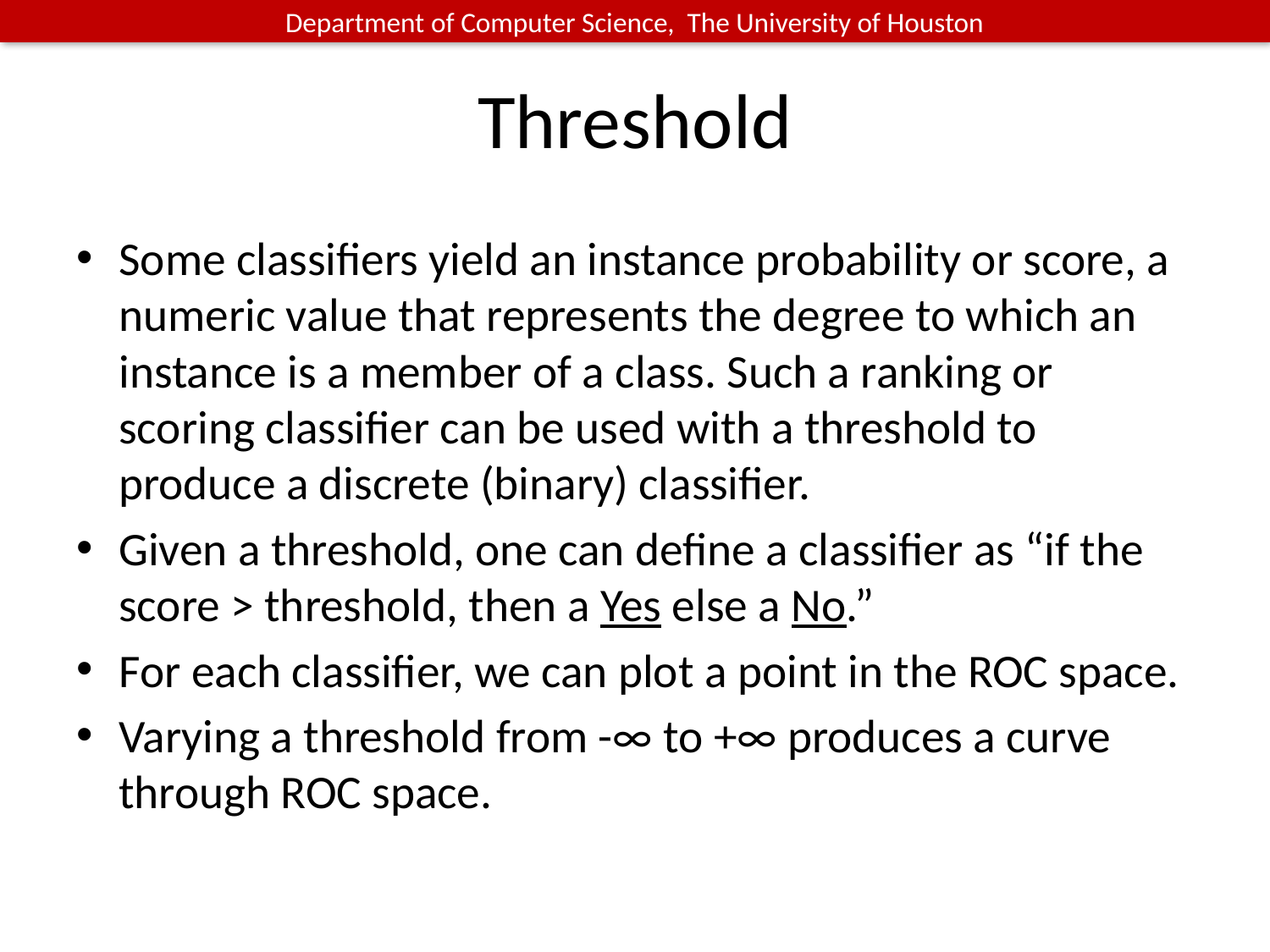

# Threshold
Some classifiers yield an instance probability or score, a numeric value that represents the degree to which an instance is a member of a class. Such a ranking or scoring classifier can be used with a threshold to produce a discrete (binary) classifier.
Given a threshold, one can define a classifier as “if the score > threshold, then a Yes else a No.”
For each classifier, we can plot a point in the ROC space.
Varying a threshold from -∞ to +∞ produces a curve through ROC space.